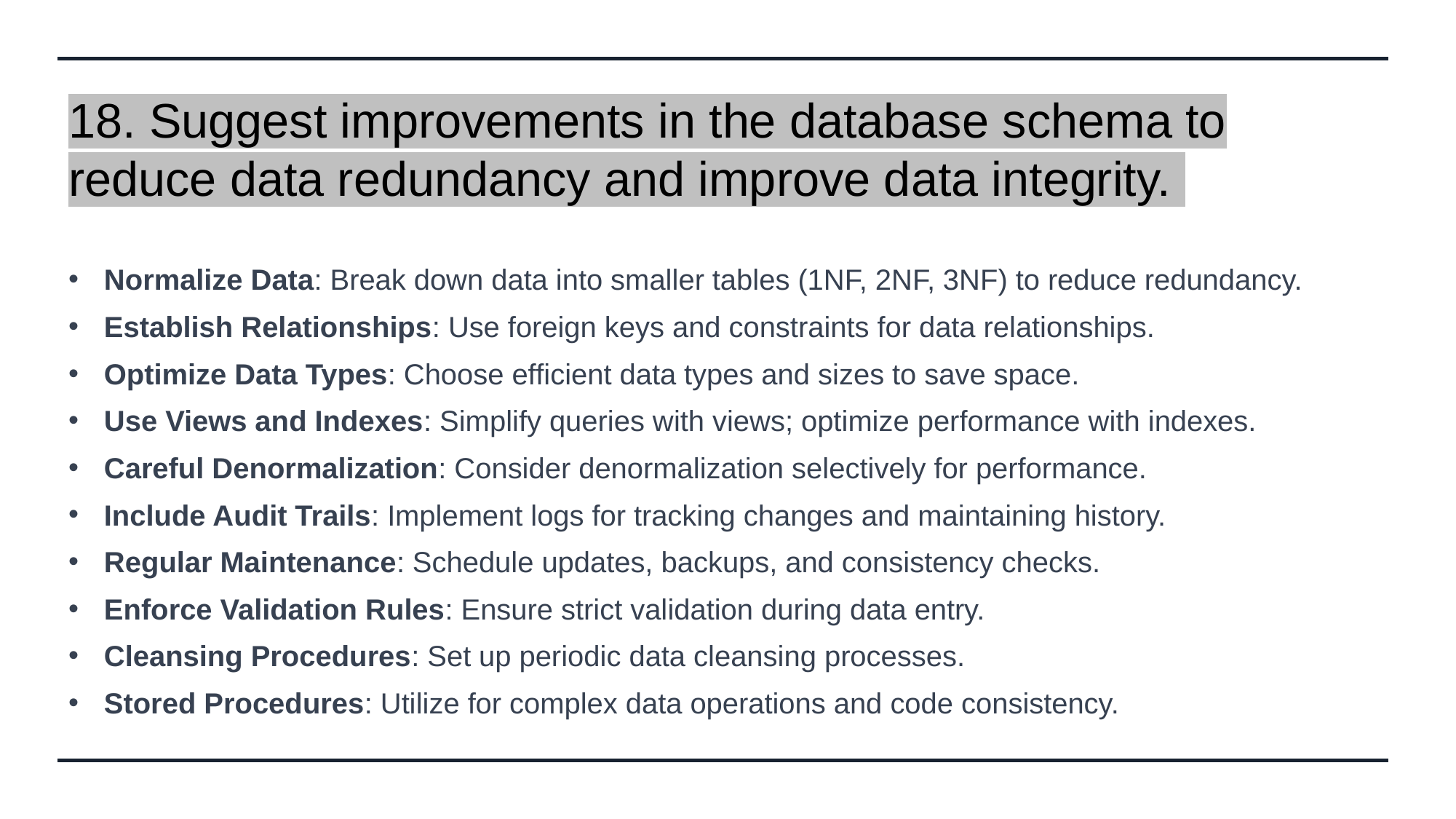

# 18. Suggest improvements in the database schema to reduce data redundancy and improve data integrity.
Normalize Data: Break down data into smaller tables (1NF, 2NF, 3NF) to reduce redundancy.
Establish Relationships: Use foreign keys and constraints for data relationships.
Optimize Data Types: Choose efficient data types and sizes to save space.
Use Views and Indexes: Simplify queries with views; optimize performance with indexes.
Careful Denormalization: Consider denormalization selectively for performance.
Include Audit Trails: Implement logs for tracking changes and maintaining history.
Regular Maintenance: Schedule updates, backups, and consistency checks.
Enforce Validation Rules: Ensure strict validation during data entry.
Cleansing Procedures: Set up periodic data cleansing processes.
Stored Procedures: Utilize for complex data operations and code consistency.